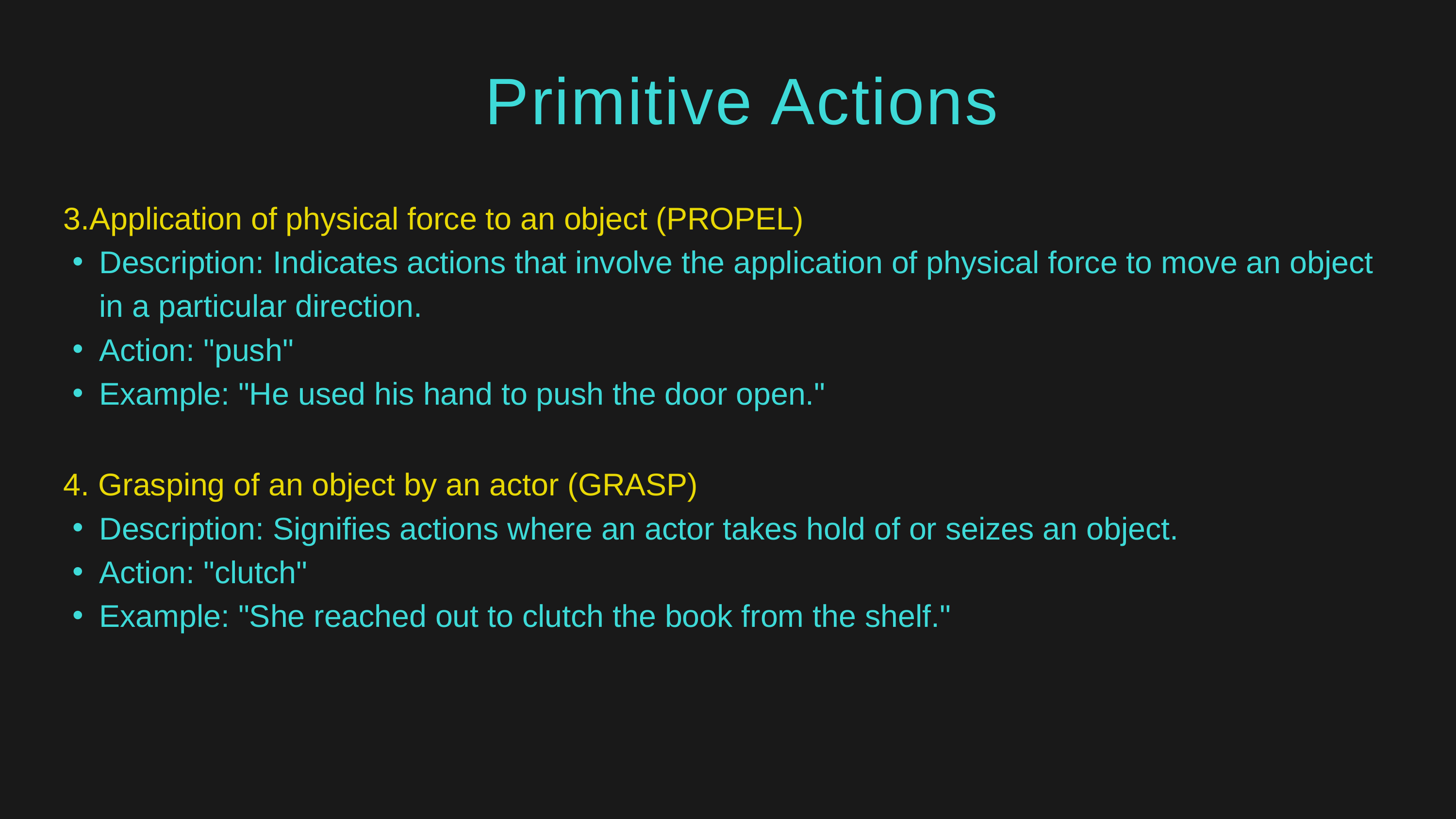

Primitive Actions
  3.Application of physical force to an object (PROPEL)
Description: Indicates actions that involve the application of physical force to move an object in a particular direction.
Action: "push"
Example: "He used his hand to push the door open."

  4. Grasping of an object by an actor (GRASP)
Description: Signifies actions where an actor takes hold of or seizes an object.
Action: "clutch"
Example: "She reached out to clutch the book from the shelf."